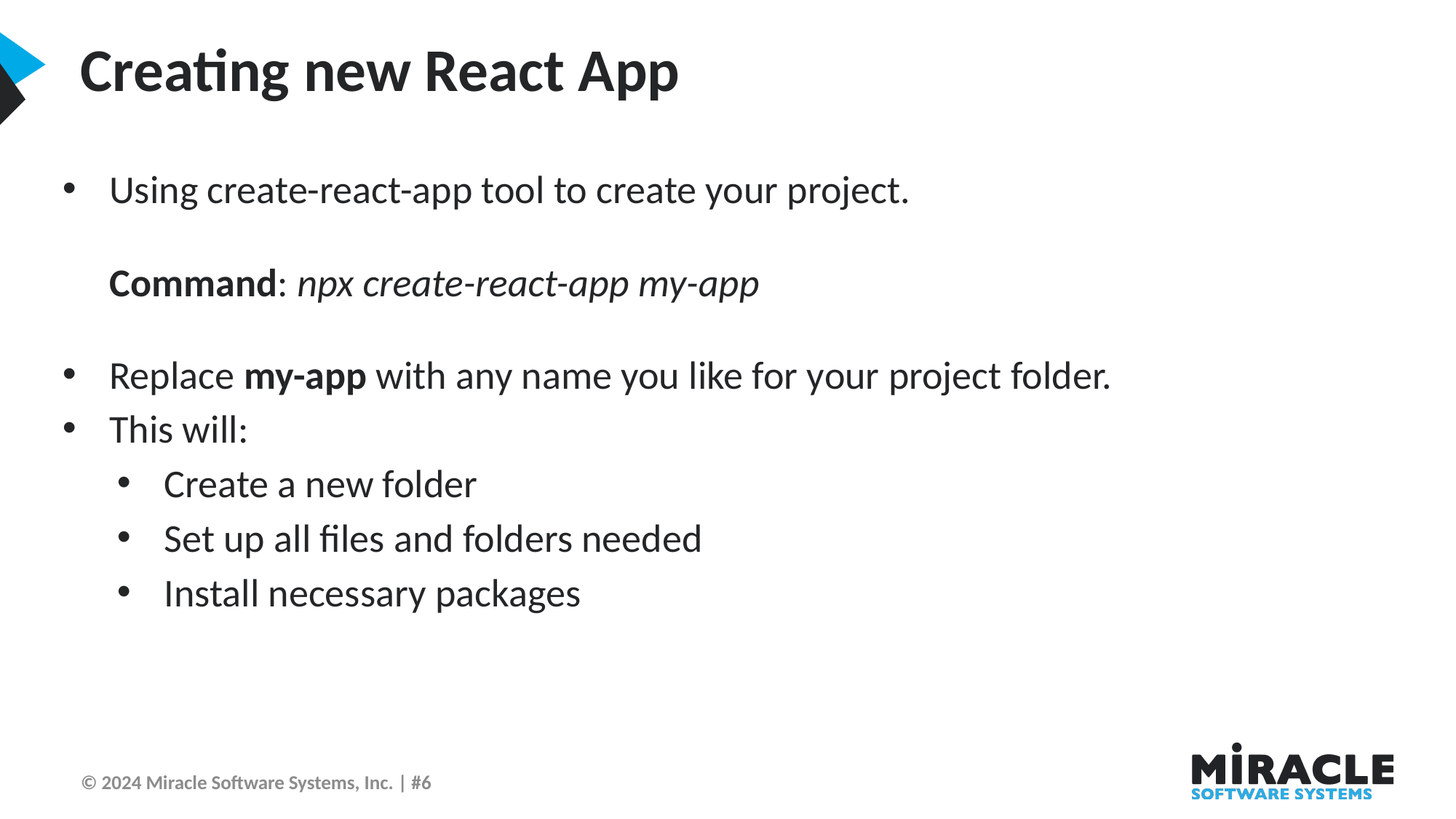

Creating new React App
Using create-react-app tool to create your project.

Command: npx create-react-app my-app

Replace my-app with any name you like for your project folder.
This will:
Create a new folder
Set up all files and folders needed
Install necessary packages